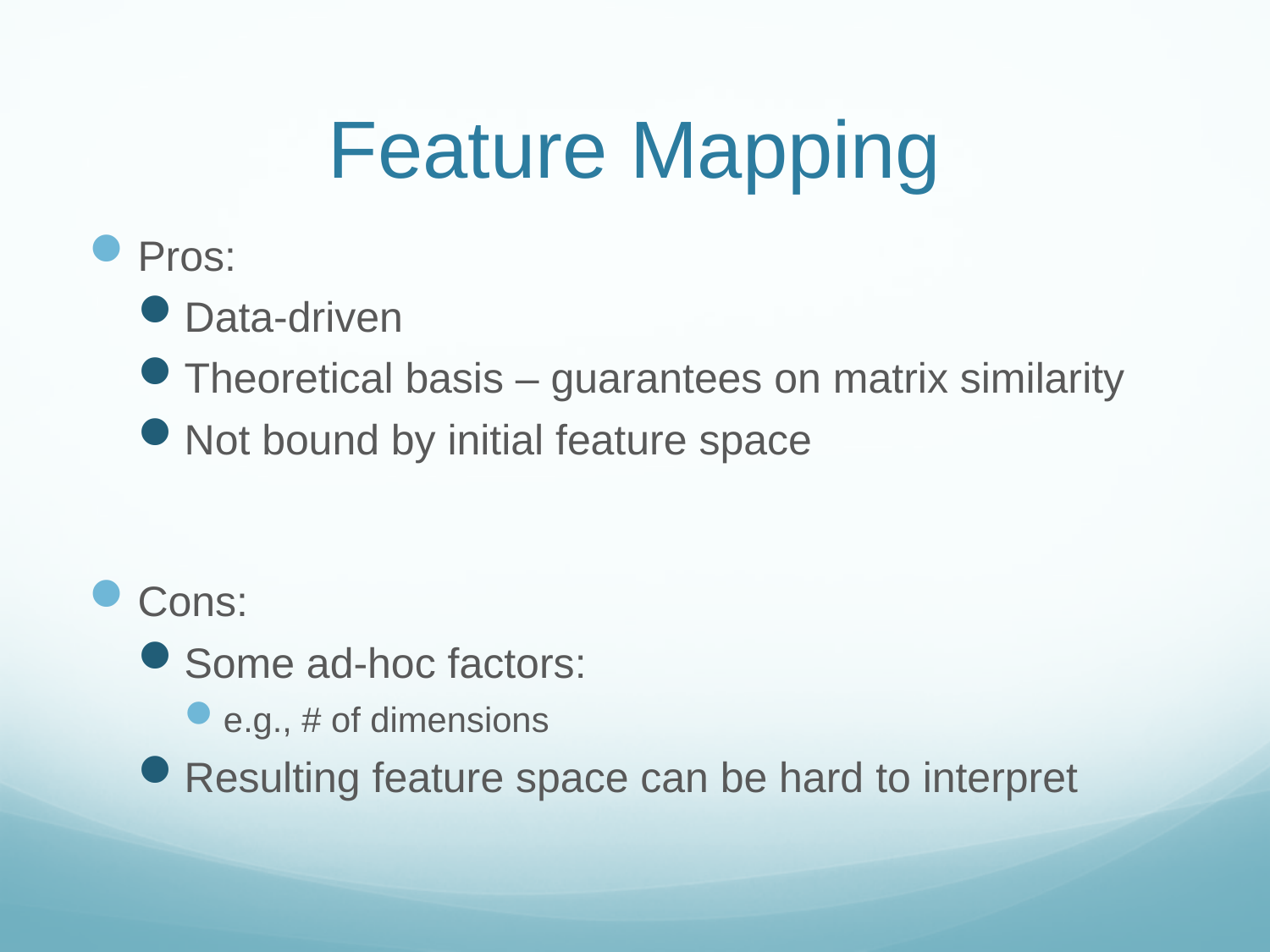

# Feature Mapping
Pros:
Data-driven
Theoretical basis – guarantees on matrix similarity
Not bound by initial feature space

Cons:
Some ad-hoc factors:
e.g., # of dimensions
Resulting feature space can be hard to interpret